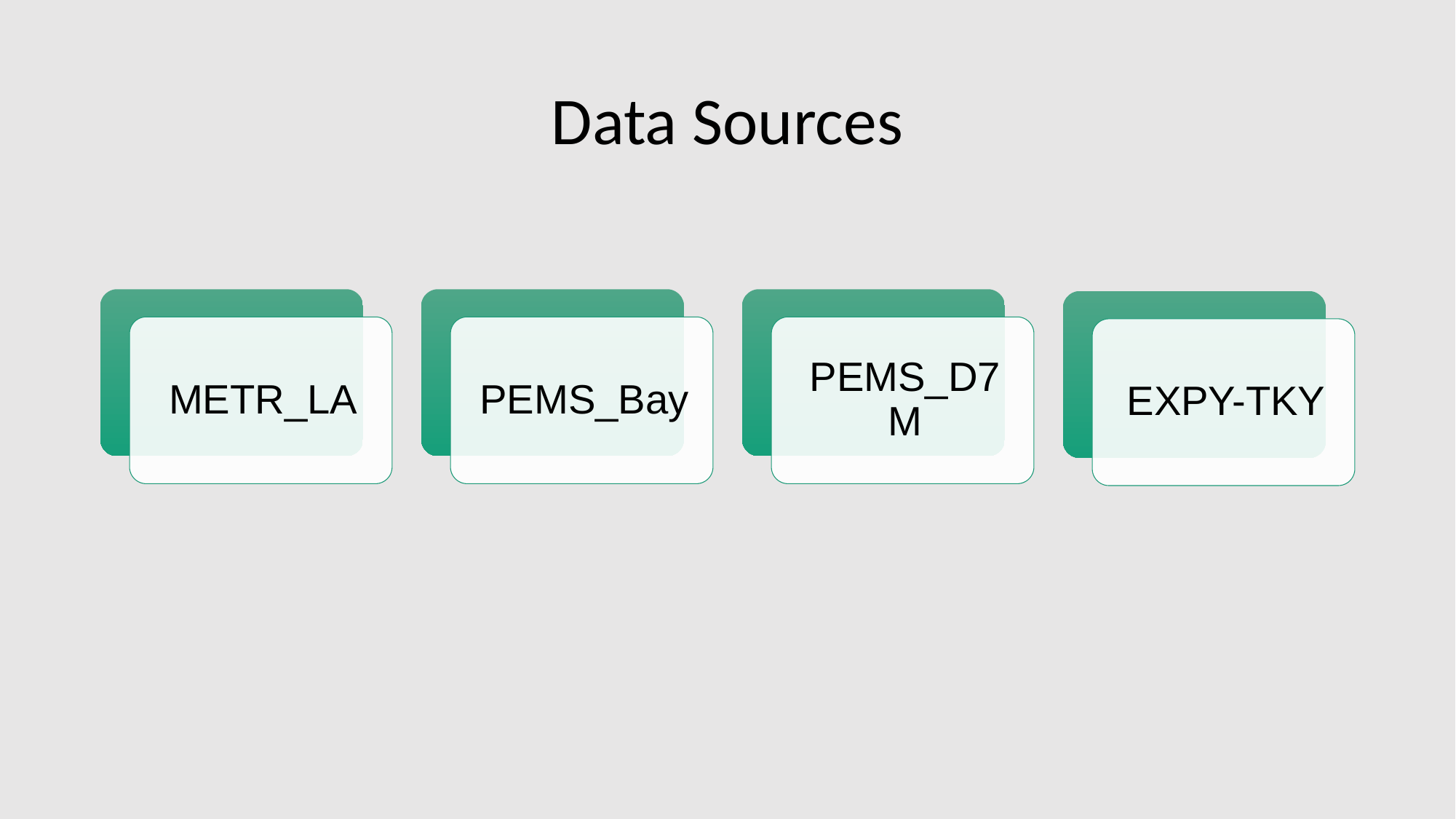

# Data Sources
METR_LA
PEMS_Bay
PEMS_D7M
EXPY-TKY